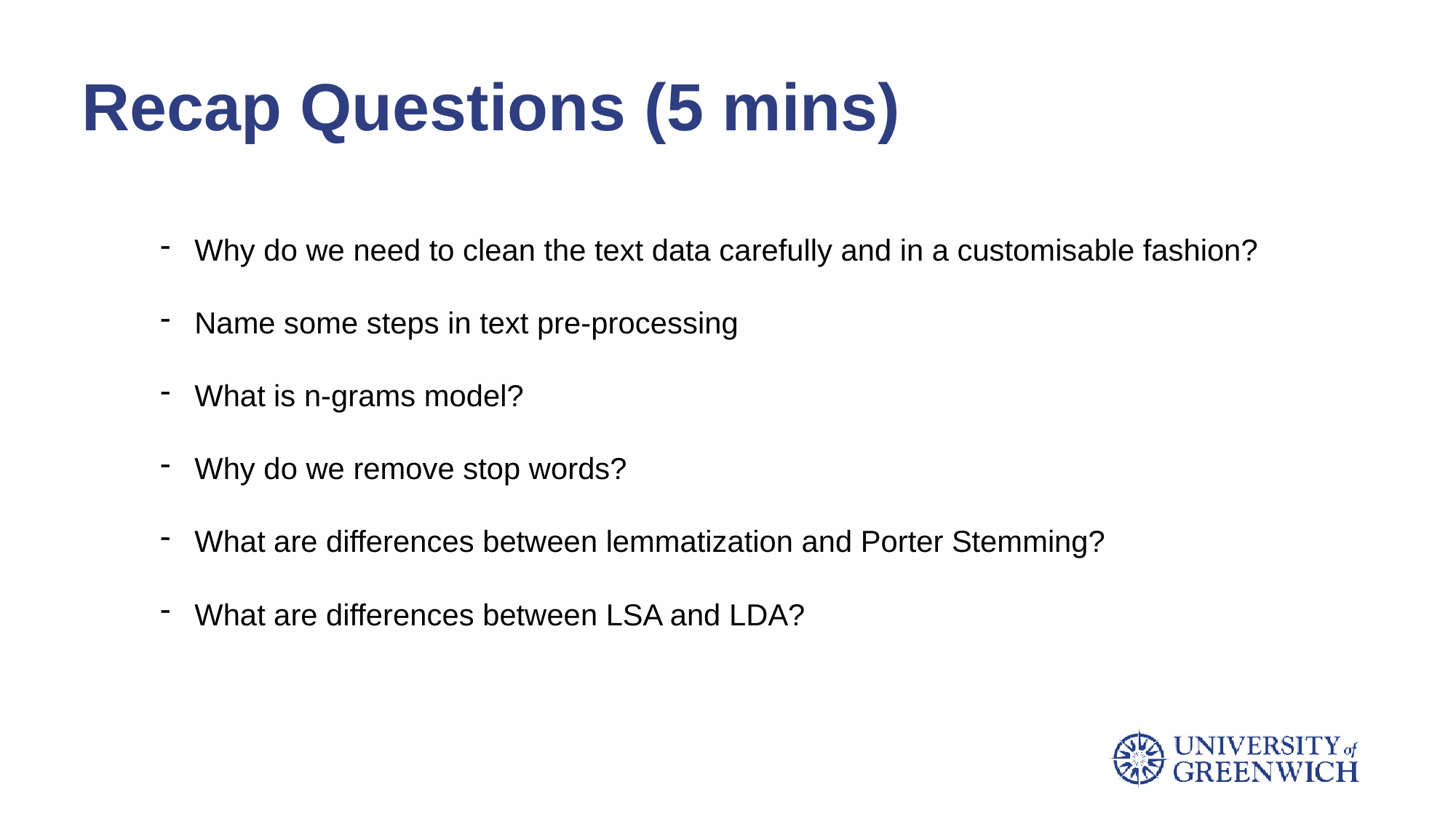

# Recap Questions (5 mins)
Why do we need to clean the text data carefully and in a customisable fashion?
Name some steps in text pre-processing
What is n-grams model?
Why do we remove stop words?
What are differences between lemmatization and Porter Stemming?
What are differences between LSA and LDA?